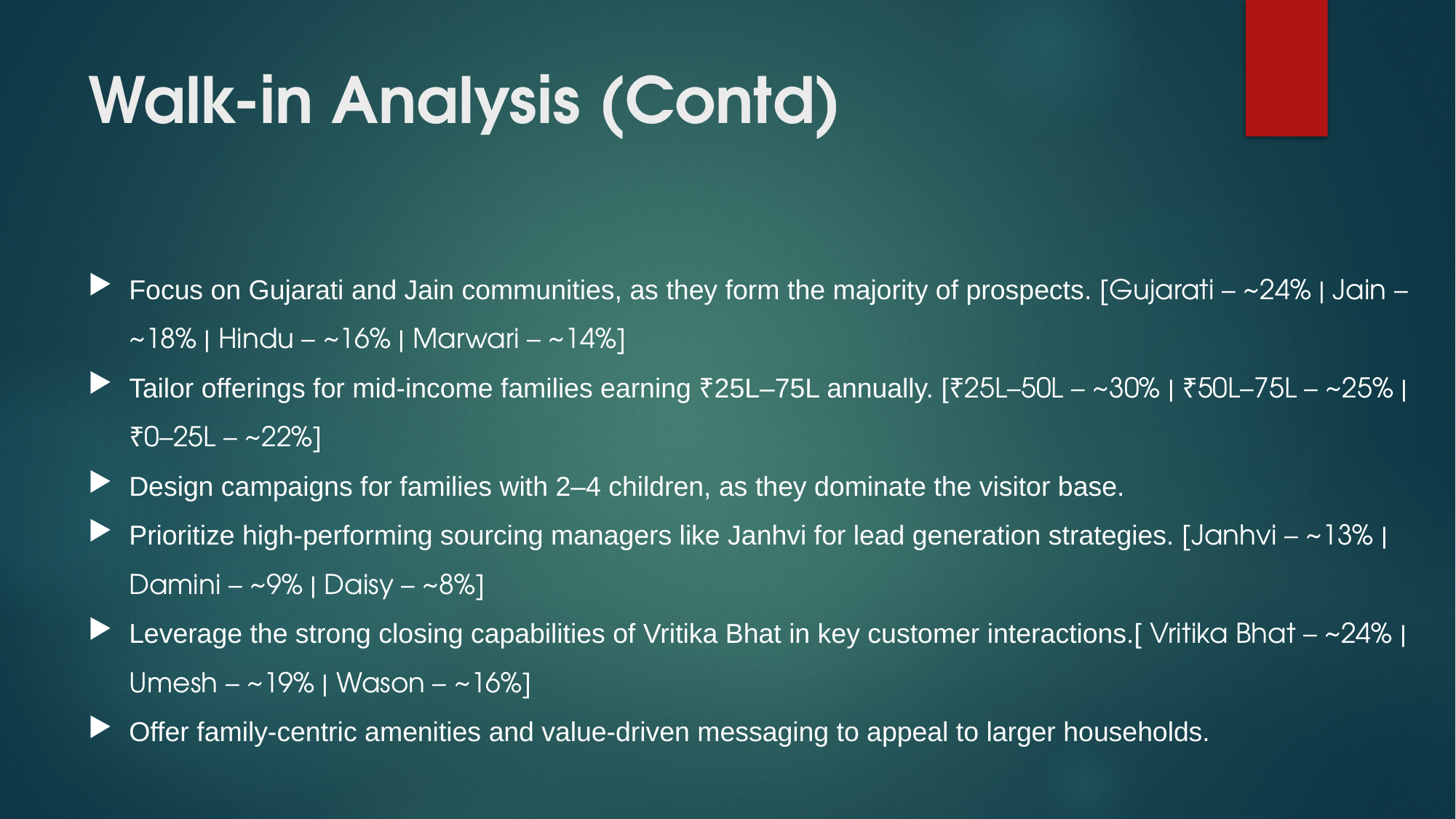

# Walk-in Analysis (Contd)
Focus on Gujarati and Jain communities, as they form the majority of prospects. [Gujarati – ~24% | Jain – ~18% | Hindu – ~16% | Marwari – ~14%]
Tailor offerings for mid-income families earning ₹25L–75L annually. [₹25L–50L – ~30% | ₹50L–75L – ~25% | ₹0–25L – ~22%]
Design campaigns for families with 2–4 children, as they dominate the visitor base.
Prioritize high-performing sourcing managers like Janhvi for lead generation strategies. [Janhvi – ~13% | Damini – ~9% | Daisy – ~8%]
Leverage the strong closing capabilities of Vritika Bhat in key customer interactions.[ Vritika Bhat – ~24% | Umesh – ~19% | Wason – ~16%]
Offer family-centric amenities and value-driven messaging to appeal to larger households.